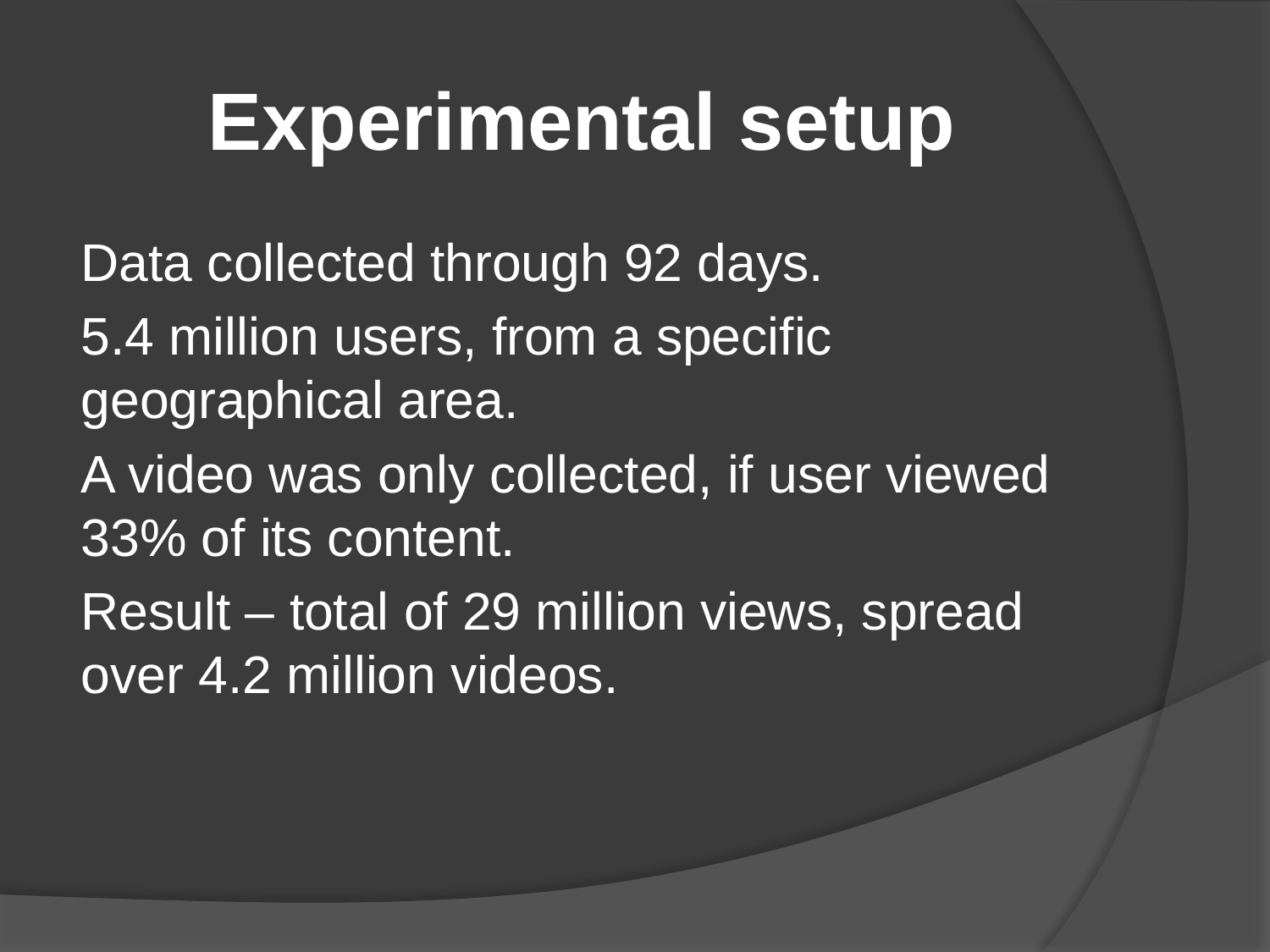

# Experimental setup
Data collected through 92 days.
5.4 million users, from a specific geographical area.
A video was only collected, if user viewed 33% of its content.
Result – total of 29 million views, spread over 4.2 million videos.